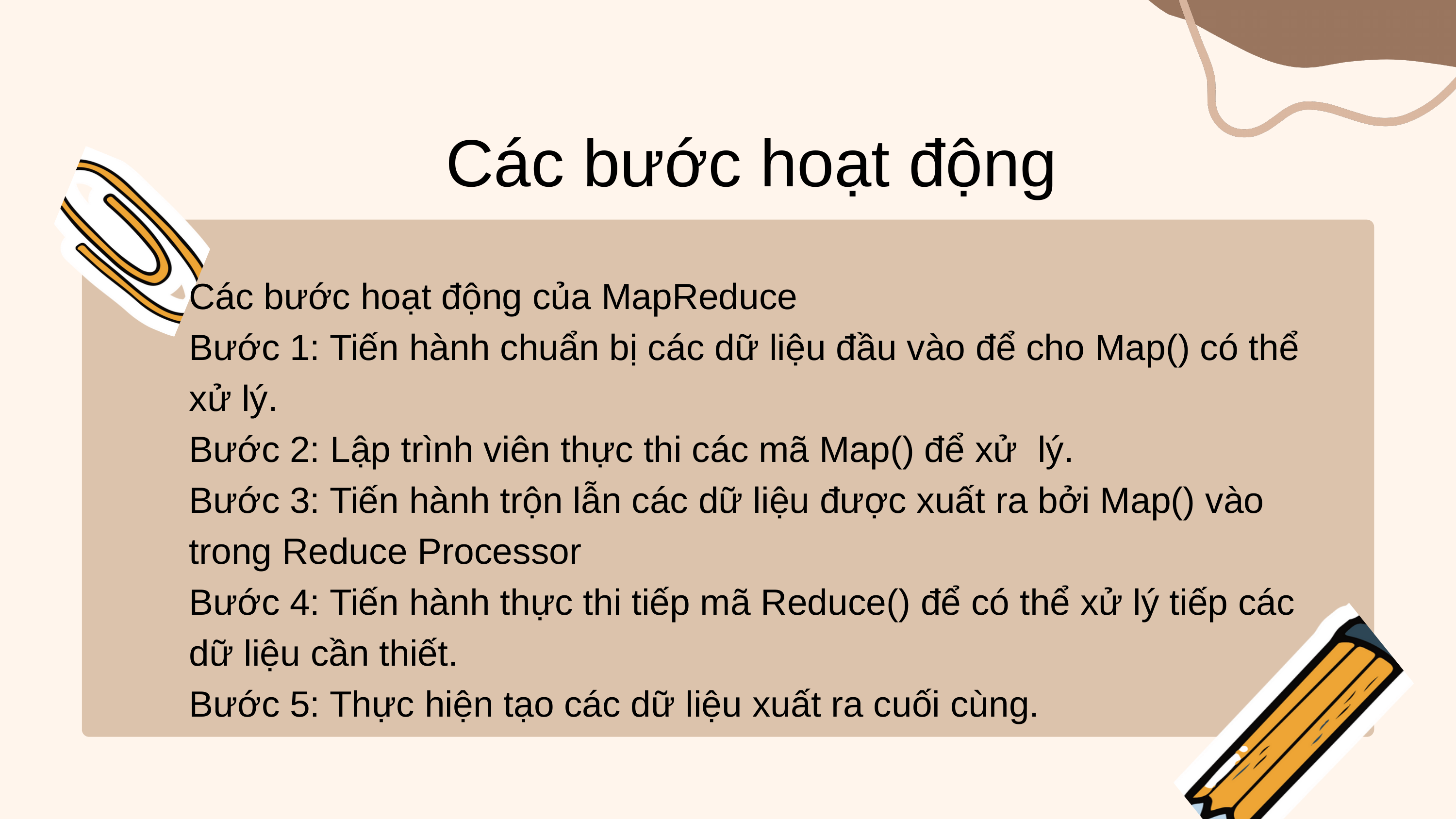

Các bước hoạt động

Các bước hoạt động của MapReduce
Bước 1: Tiến hành chuẩn bị các dữ liệu đầu vào để cho Map() có thể xử lý.
Bước 2: Lập trình viên thực thi các mã Map() để xử  lý.
Bước 3: Tiến hành trộn lẫn các dữ liệu được xuất ra bởi Map() vào trong Reduce Processor
Bước 4: Tiến hành thực thi tiếp mã Reduce() để có thể xử lý tiếp các dữ liệu cần thiết.
Bước 5: Thực hiện tạo các dữ liệu xuất ra cuối cùng.